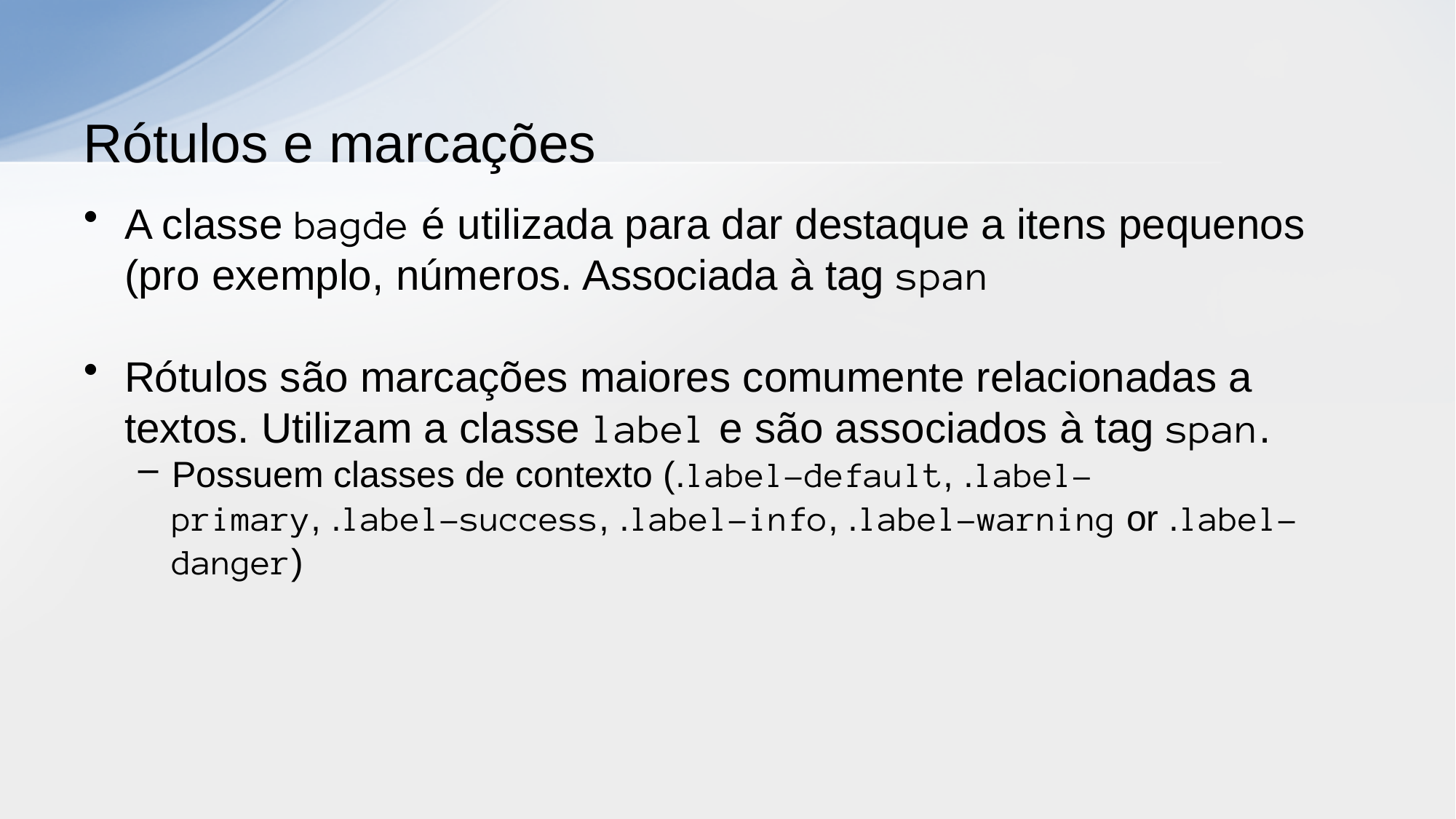

# Rótulos e marcações
A classe bagde é utilizada para dar destaque a itens pequenos (pro exemplo, números. Associada à tag span

Rótulos são marcações maiores comumente relacionadas a textos. Utilizam a classe label e são associados à tag span.
Possuem classes de contexto (.label-default, .label-primary, .label-success, .label-info, .label-warning or .label-danger)